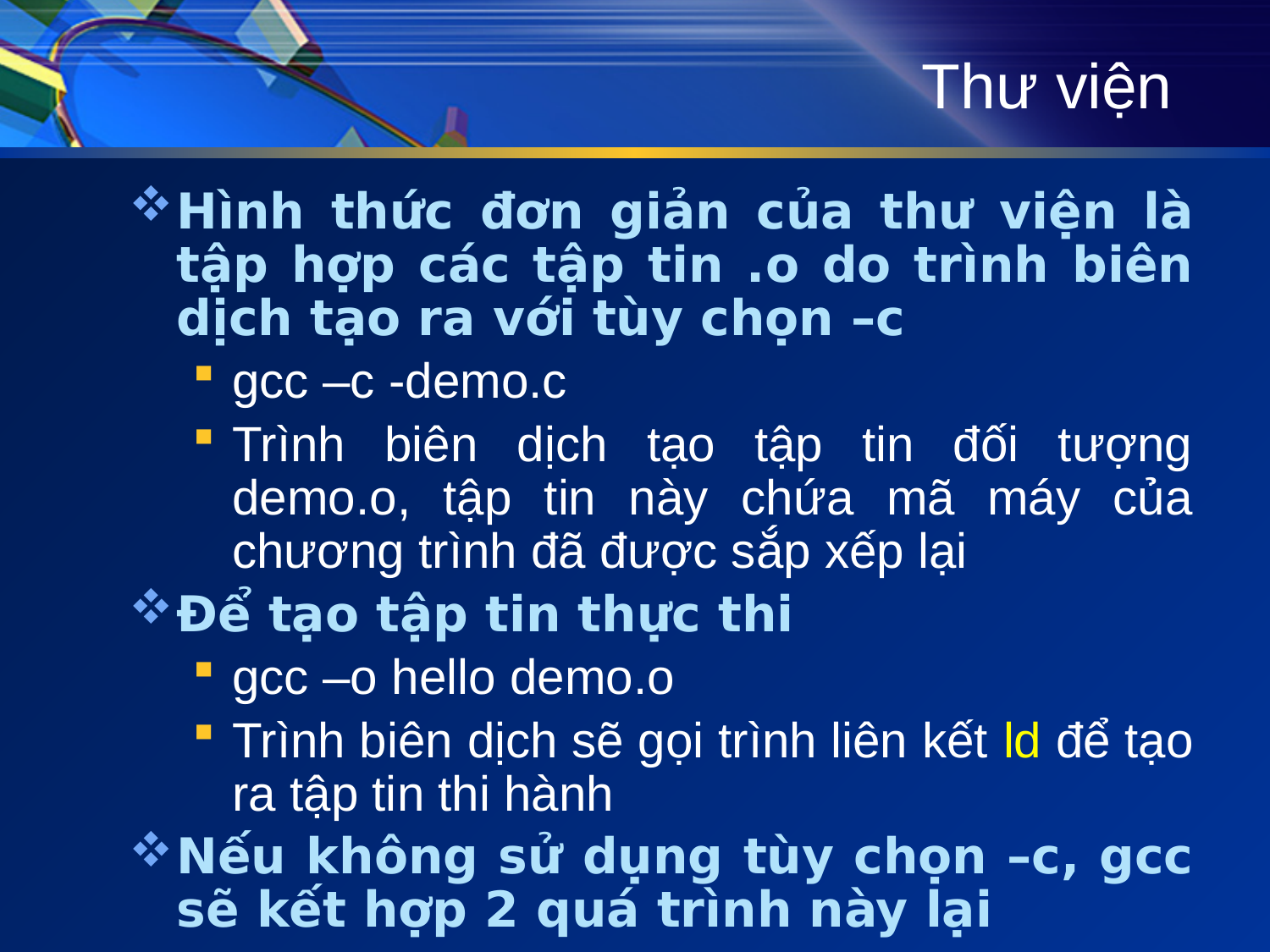

# Thư viện
Hình thức đơn giản của thư viện là tập hợp các tập tin .o do trình biên dịch tạo ra với tùy chọn –c
gcc –c -demo.c
Trình biên dịch tạo tập tin đối tượng demo.o, tập tin này chứa mã máy của chương trình đã được sắp xếp lại
Để tạo tập tin thực thi
gcc –o hello demo.o
Trình biên dịch sẽ gọi trình liên kết ld để tạo ra tập tin thi hành
Nếu không sử dụng tùy chọn –c, gcc sẽ kết hợp 2 quá trình này lại